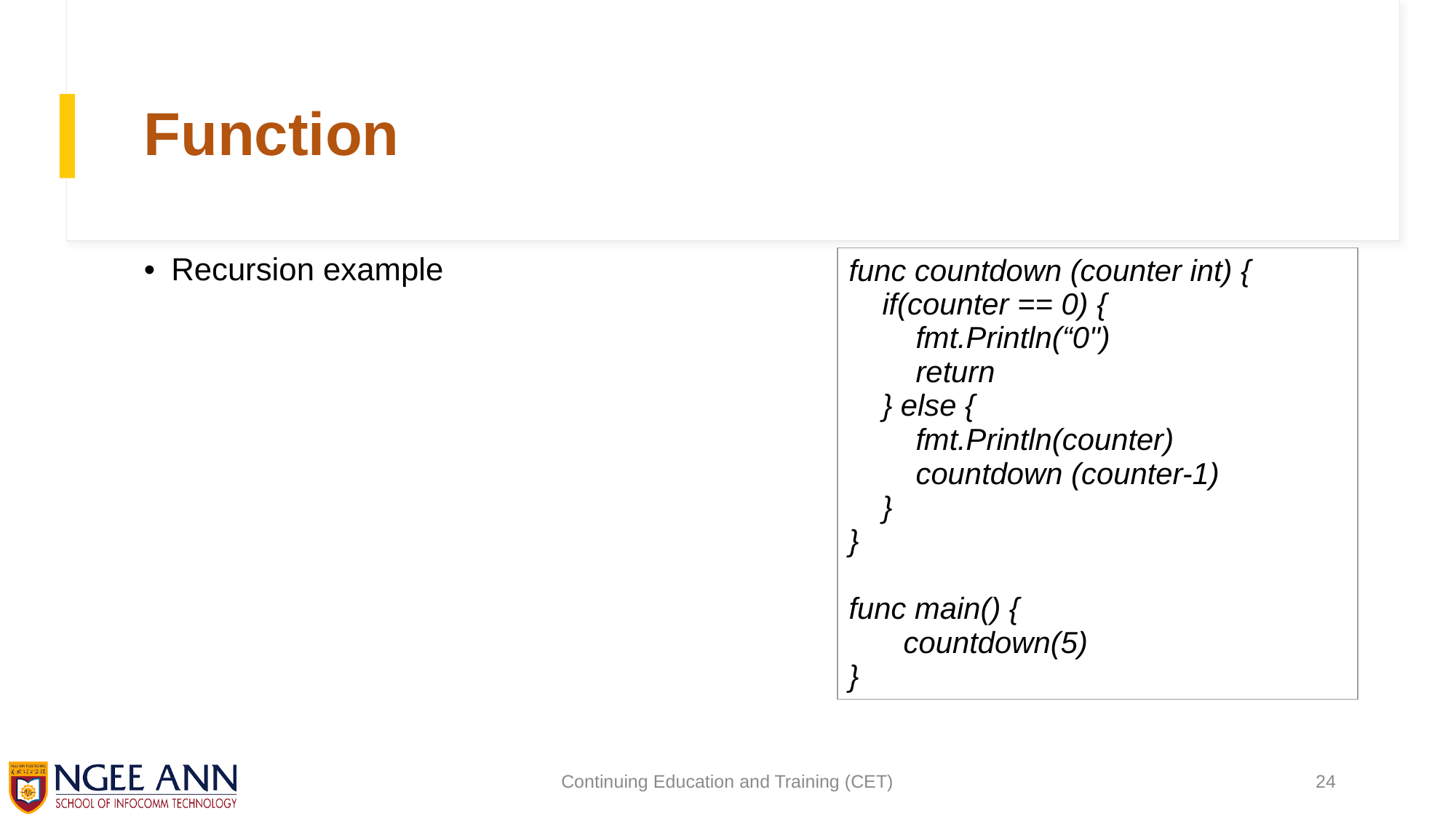

# Function
Recursion example
| func countdown (counter int) {     if(counter == 0) {         fmt.Println(“0")         return     } else {         fmt.Println(counter)         countdown (counter-1)     } }   func main() { countdown(5) } |
| --- |

Continuing Education and Training (CET)
24